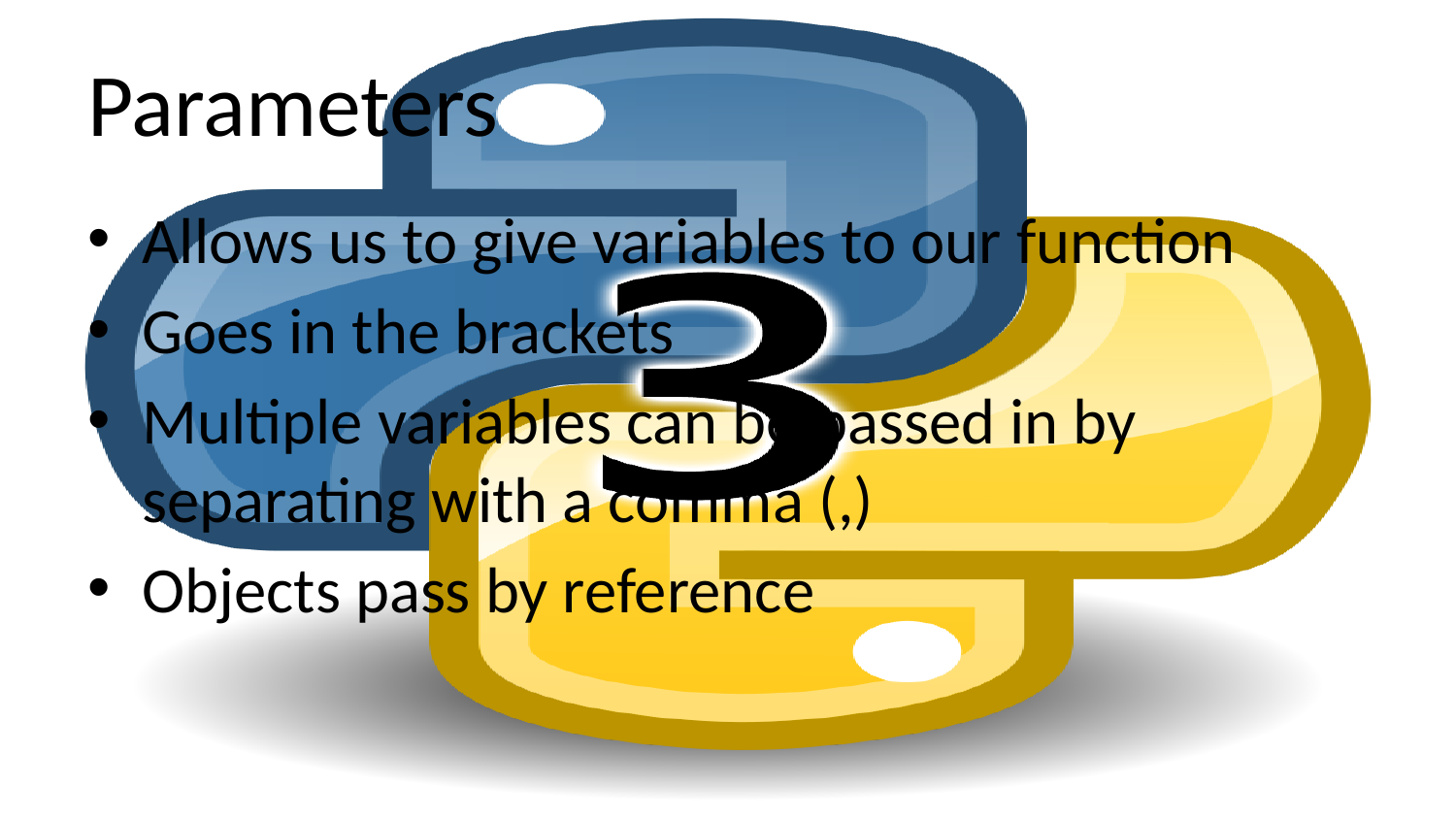

# Parameters
Allows us to give variables to our function
Goes in the brackets
Multiple variables can be passed in by separating with a comma (,)
Objects pass by reference